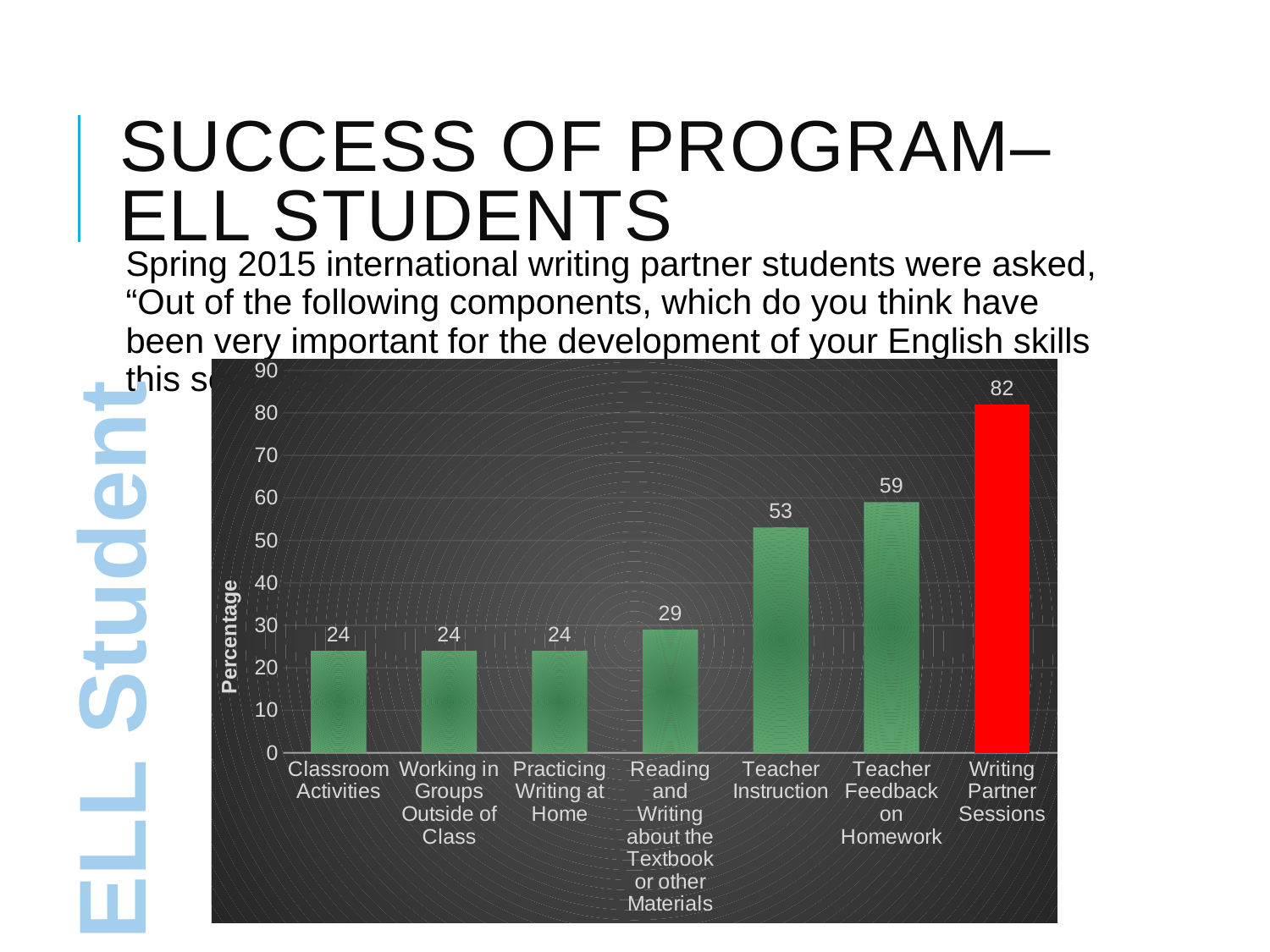

# Success of program– ELL students
Spring 2015 international writing partner students were asked, “Out of the following components, which do you think have been very important for the development of your English skills this semester?”

### Chart

| Category | Series 1 |
|---|---|
| Classroom Activities | 24.0 |
| Working in Groups Outside of Class | 24.0 |
| Practicing Writing at Home | 24.0 |
| Reading and Writing about the Textbook or other Materials | 29.0 |
| Teacher Instruction | 53.0 |
| Teacher Feedback on Homework | 59.0 |
| Writing Partner Sessions | 82.0 |
ELL Student